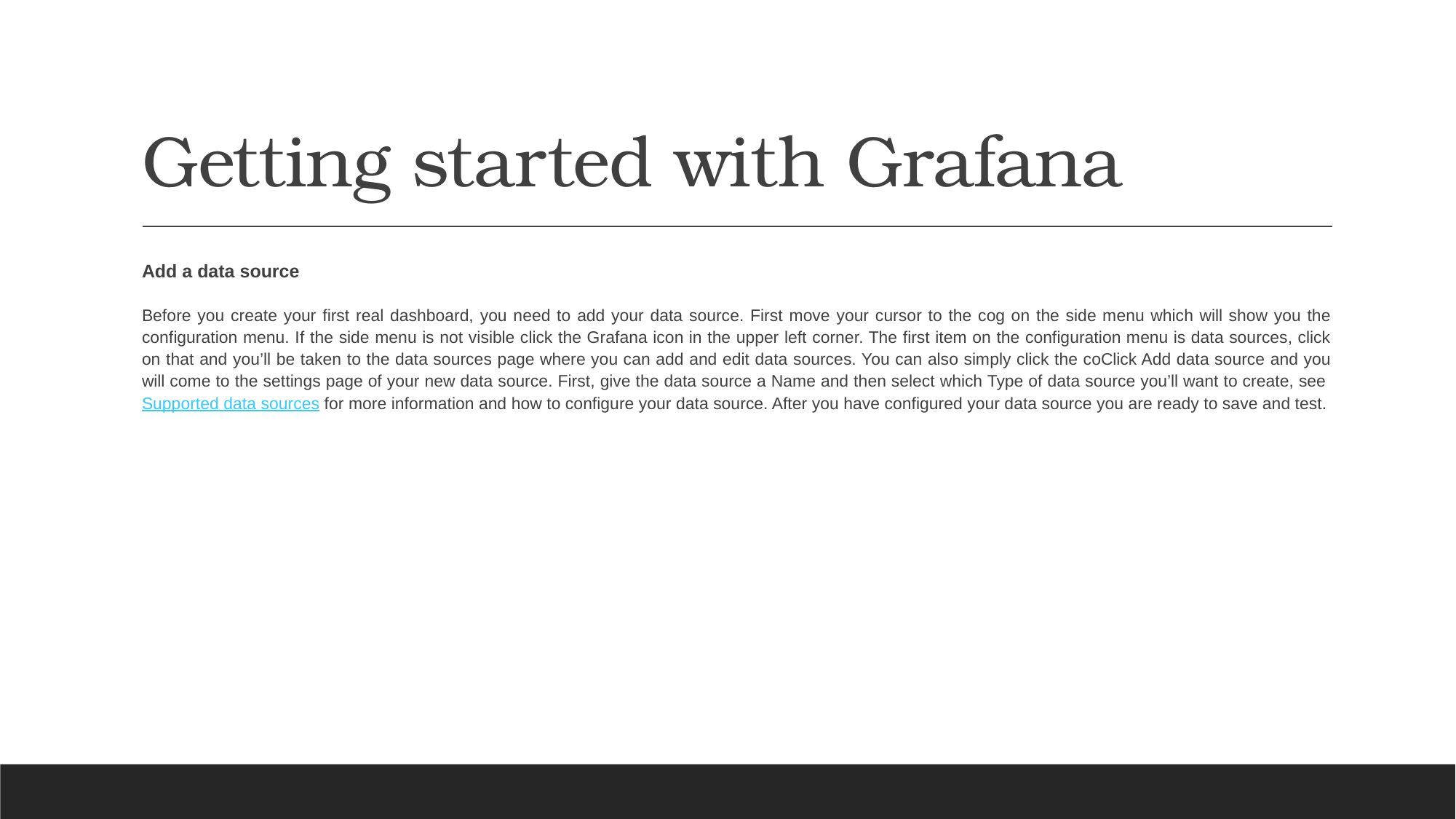

# Getting started with Grafana
Add a data source
Before you create your first real dashboard, you need to add your data source. First move your cursor to the cog on the side menu which will show you the configuration menu. If the side menu is not visible click the Grafana icon in the upper left corner. The first item on the configuration menu is data sources, click on that and you’ll be taken to the data sources page where you can add and edit data sources. You can also simply click the coClick Add data source and you will come to the settings page of your new data source. First, give the data source a Name and then select which Type of data source you’ll want to create, see Supported data sources for more information and how to configure your data source. After you have configured your data source you are ready to save and test.